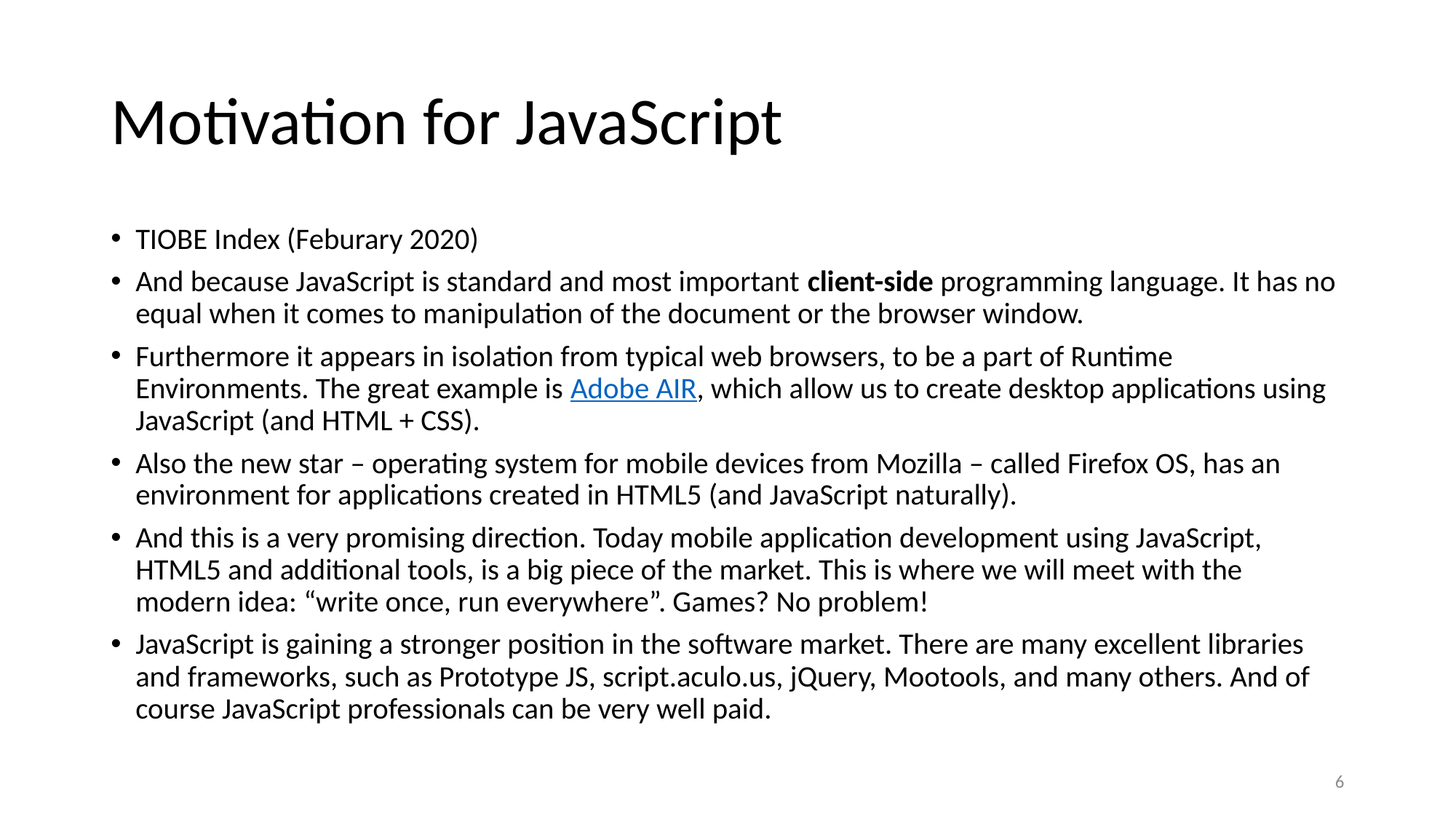

# Motivation for JavaScript
TIOBE Index (Feburary 2020)
And because JavaScript is standard and most important client-side programming language. It has no equal when it comes to manipulation of the document or the browser window.
Furthermore it appears in isolation from typical web browsers, to be a part of Runtime Environments. The great example is Adobe AIR, which allow us to create desktop applications using JavaScript (and HTML + CSS).
Also the new star – operating system for mobile devices from Mozilla – called Firefox OS, has an environment for applications created in HTML5 (and JavaScript naturally).
And this is a very promising direction. Today mobile application development using JavaScript, HTML5 and additional tools, is a big piece of the market. This is where we will meet with the modern idea: “write once, run everywhere”. Games? No problem!
JavaScript is gaining a stronger position in the software market. There are many excellent libraries and frameworks, such as Prototype JS, script.aculo.us, jQuery, Mootools, and many others. And of course JavaScript professionals can be very well paid.

6